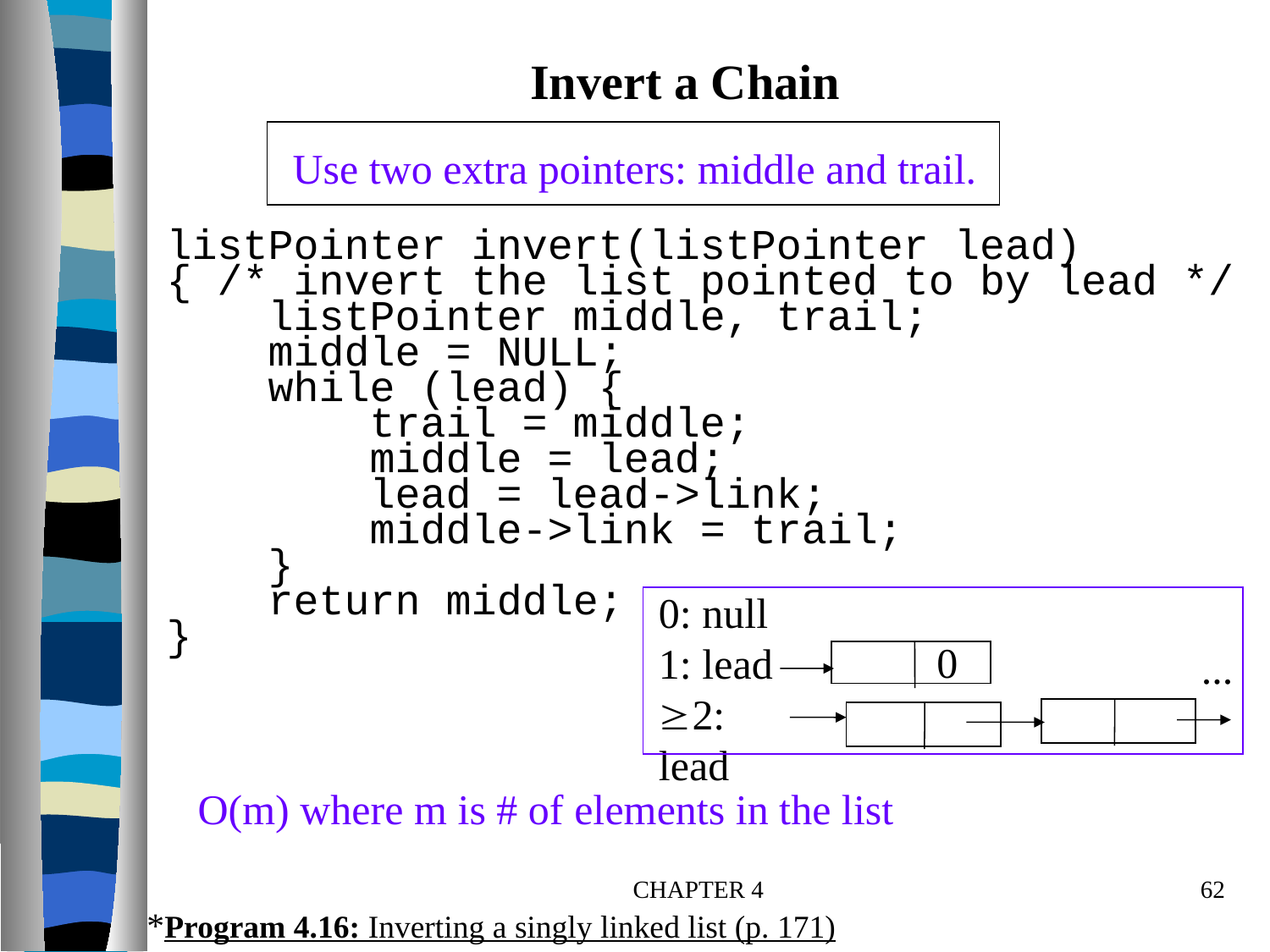

Invert a Chain

Use two extra pointers: middle and trail.
listPointer invert(listPointer lead)
{ /* invert the list pointed to by lead */
    listPointer middle, trail;
    middle = NULL;
    while (lead) {
        trail = middle;
        middle = lead;
        lead = lead->link;
        middle->link = trail;
    }
    return middle;
}
0: null
1: lead
≥2: lead

0
...

O(m) where m is # of elements in the list
CHAPTER 4
62
*Program 4.16: Inverting a singly linked list (p. 171)